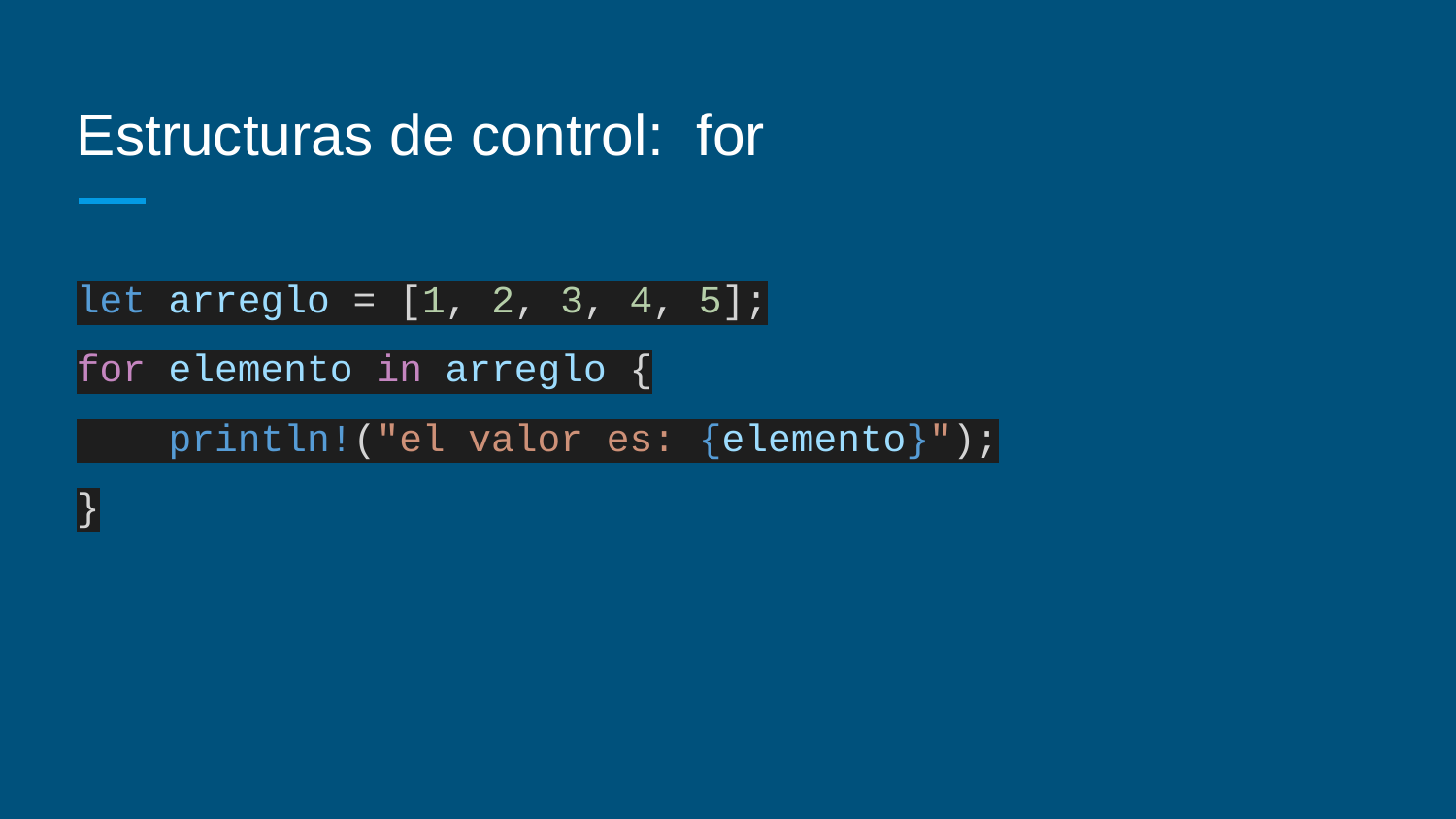

# Estructuras de control:  for
let arreglo = [1, 2, 3, 4, 5];
for elemento in arreglo {
    println!("el valor es: {elemento}");
}